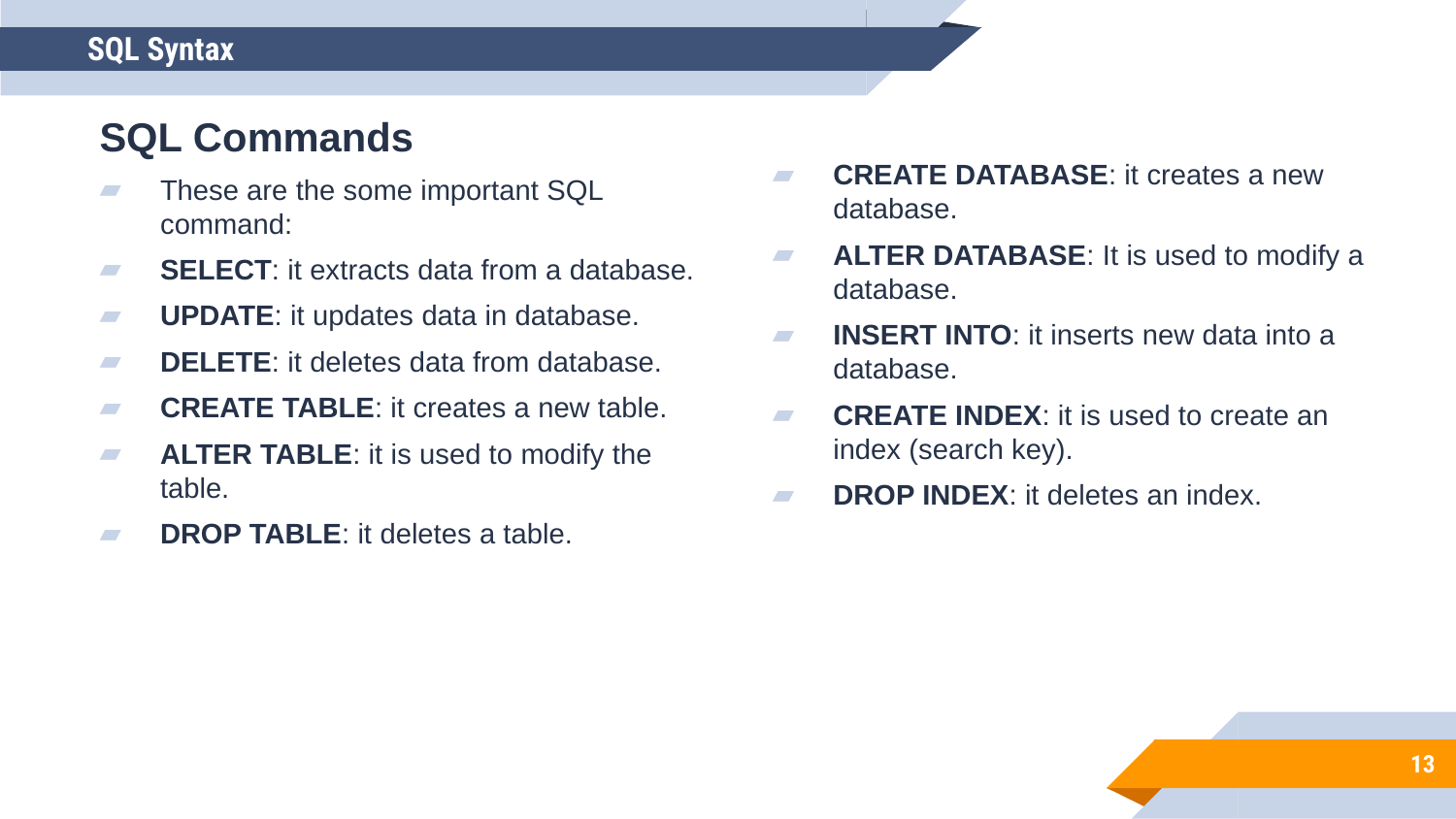

# SQL Syntax
SQL Commands
These are the some important SQL command:
SELECT: it extracts data from a database.
UPDATE: it updates data in database.
DELETE: it deletes data from database.
CREATE TABLE: it creates a new table.
ALTER TABLE: it is used to modify the table.
DROP TABLE: it deletes a table.

CREATE DATABASE: it creates a new database.
ALTER DATABASE: It is used to modify a database.
INSERT INTO: it inserts new data into a database.
CREATE INDEX: it is used to create an index (search key).
DROP INDEX: it deletes an index.

13